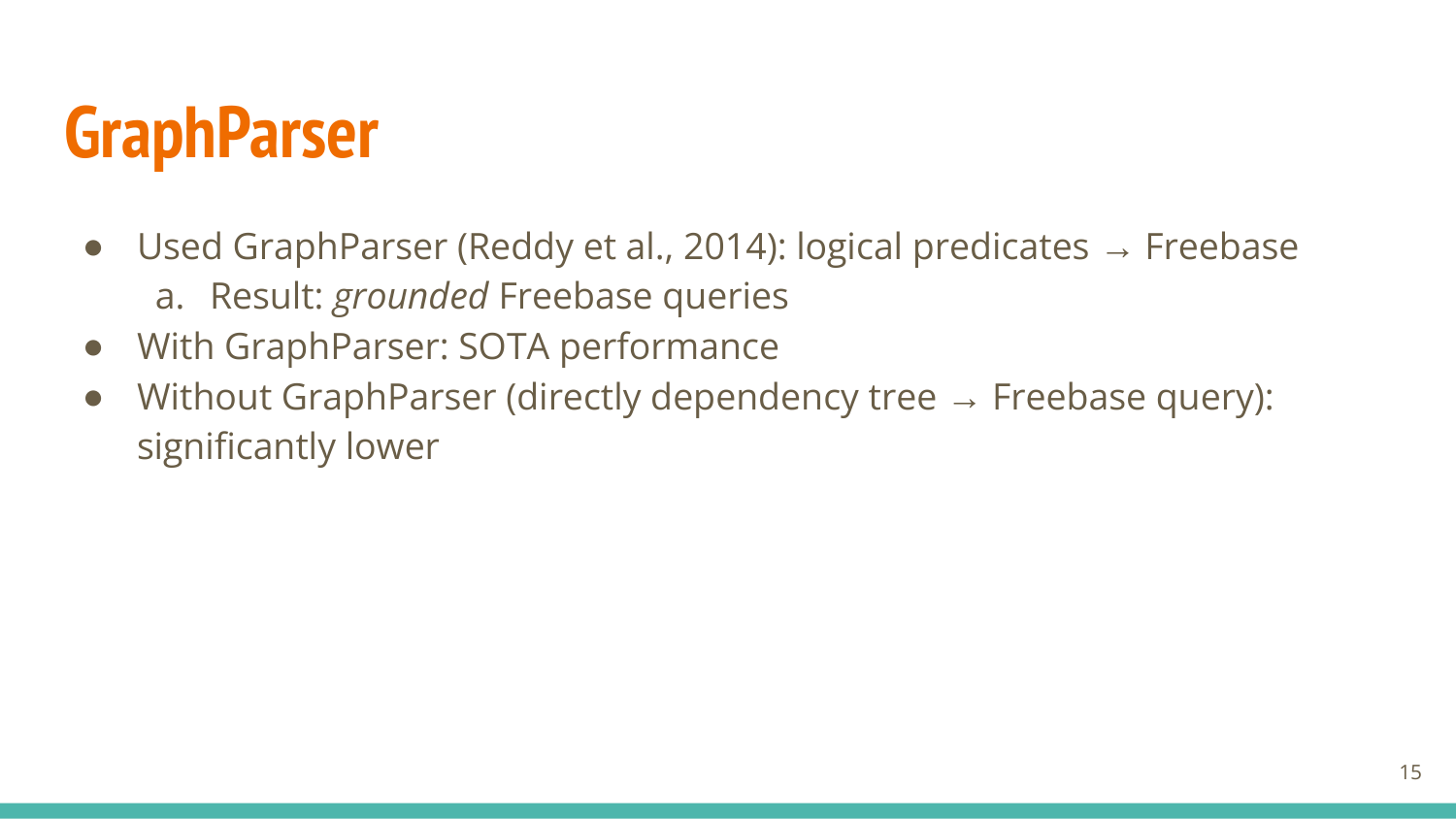

# GraphParser
Used GraphParser (Reddy et al., 2014): logical predicates → Freebase
Result: grounded Freebase queries
With GraphParser: SOTA performance
Without GraphParser (directly dependency tree → Freebase query): significantly lower

15